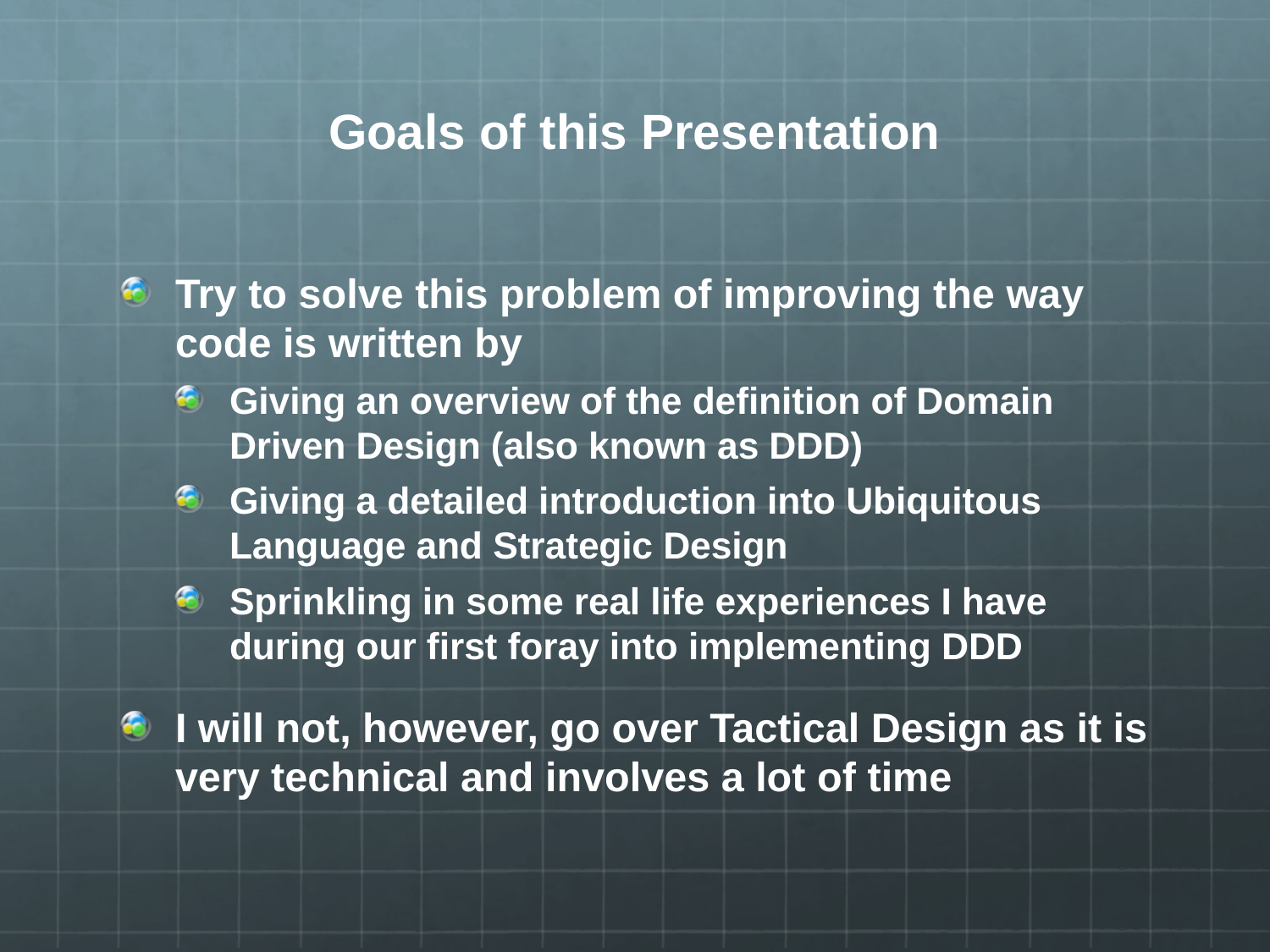

# Goals of this Presentation
Try to solve this problem of improving the way code is written by
Giving an overview of the definition of Domain Driven Design (also known as DDD)
Giving a detailed introduction into Ubiquitous Language and Strategic Design
Sprinkling in some real life experiences I have during our first foray into implementing DDD
I will not, however, go over Tactical Design as it is very technical and involves a lot of time